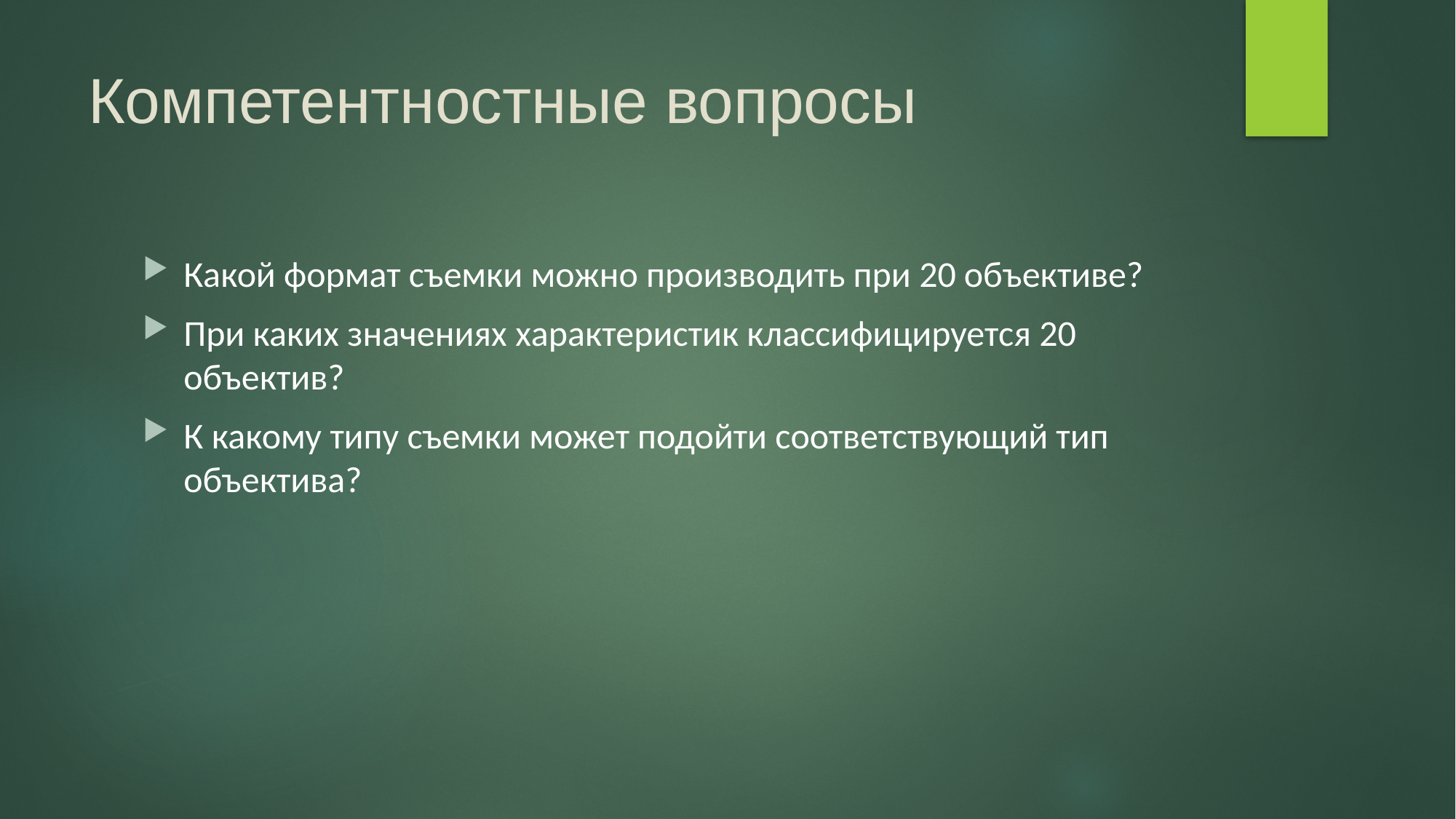

# Компетентностные вопросы
Какой формат съемки можно производить при 20 объективе?
При каких значениях характеристик классифицируется 20 объектив?
К какому типу съемки может подойти соответствующий тип объектива?